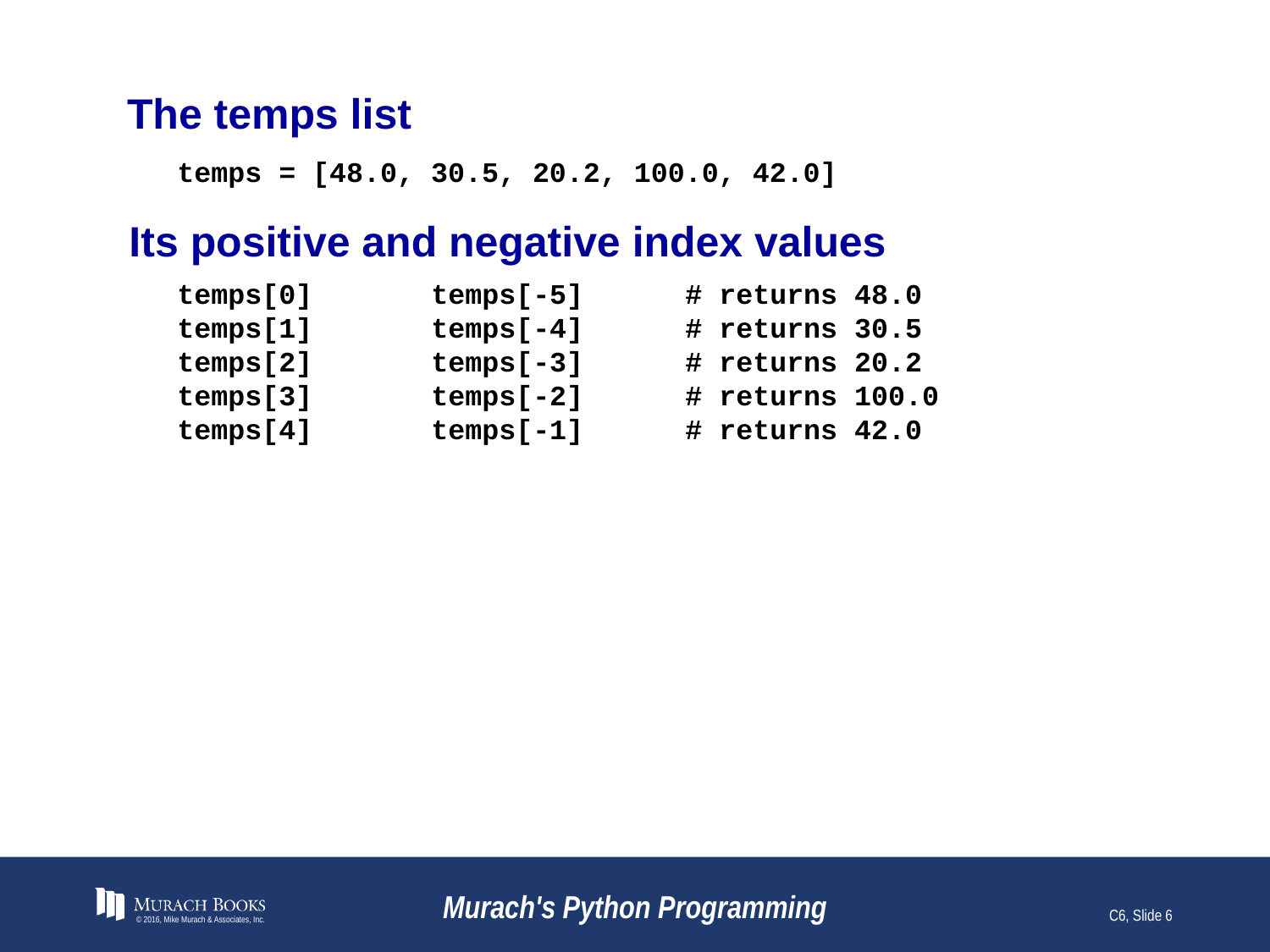

# The temps list
temps = [48.0, 30.5, 20.2, 100.0, 42.0]
Its positive and negative index values
temps[0]	temps[-5]	# returns 48.0
temps[1]	temps[-4]	# returns 30.5
temps[2]	temps[-3]	# returns 20.2
temps[3]	temps[-2]	# returns 100.0
temps[4]	temps[-1]	# returns 42.0

© 2016, Mike Murach & Associates, Inc.
Murach's Python Programming

C6, Slide 6